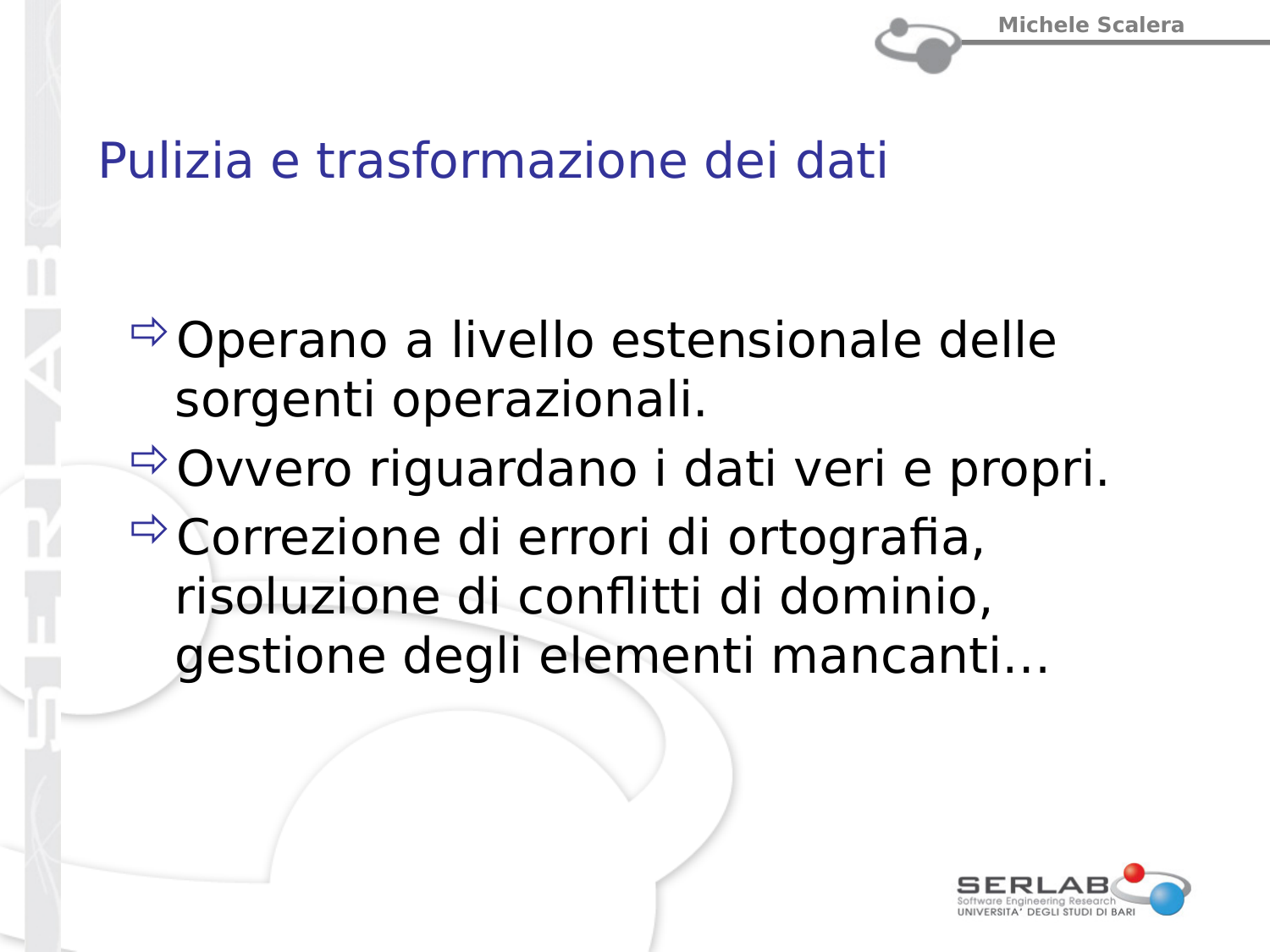

# Pulizia e trasformazione dei dati

Operano a livello estensionale delle sorgenti operazionali.
Ovvero riguardano i dati veri e propri.
Correzione di errori di ortografia, risoluzione di conflitti di dominio, gestione degli elementi mancanti…
Prof. Michele Scalera